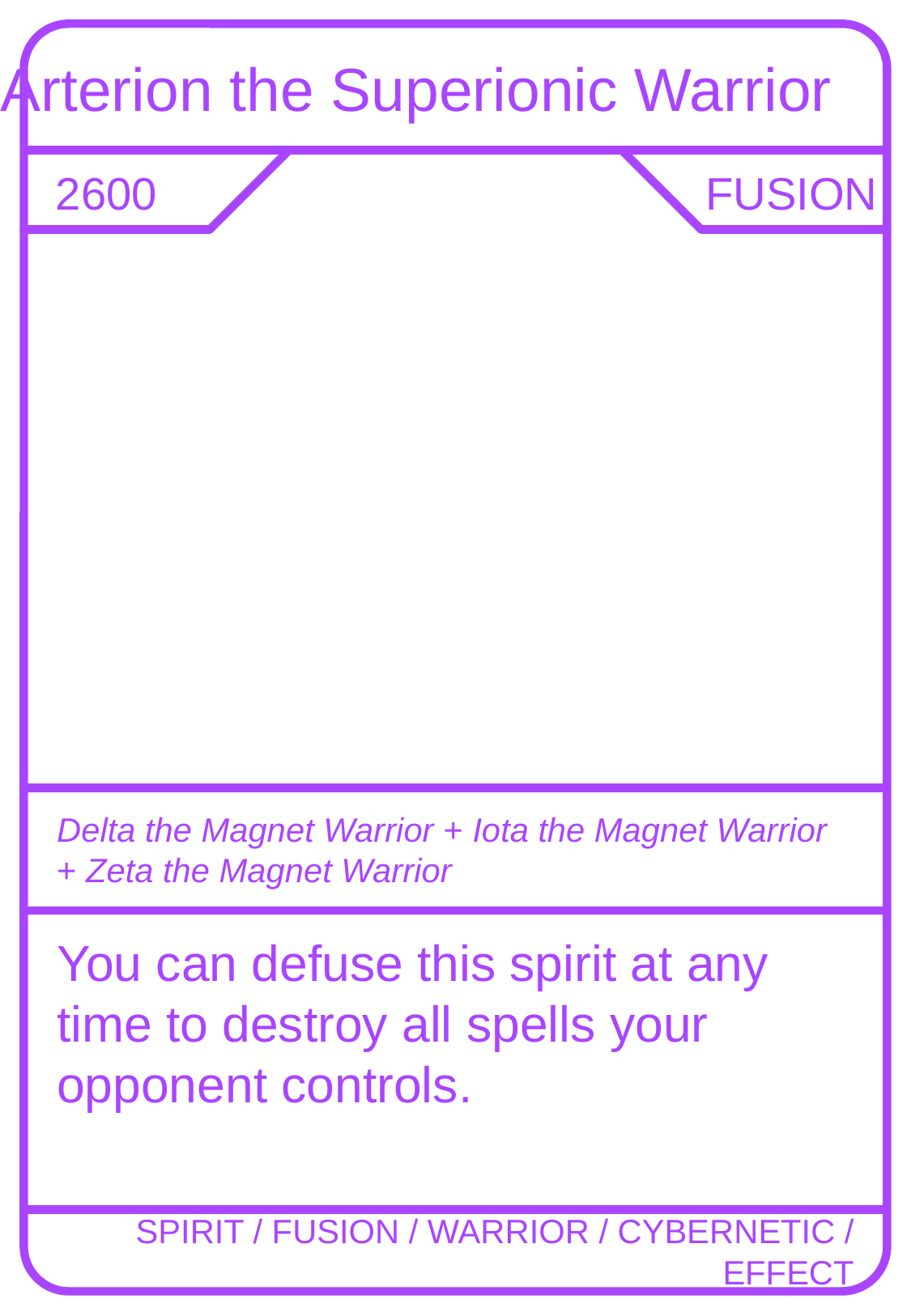

Arterion the Superionic Warrior
2600
FUSION
Delta the Magnet Warrior + Iota the Magnet Warrior + Zeta the Magnet Warrior
You can defuse this spirit at any time to destroy all spells your opponent controls.
SPIRIT / FUSION / WARRIOR / CYBERNETIC / EFFECT